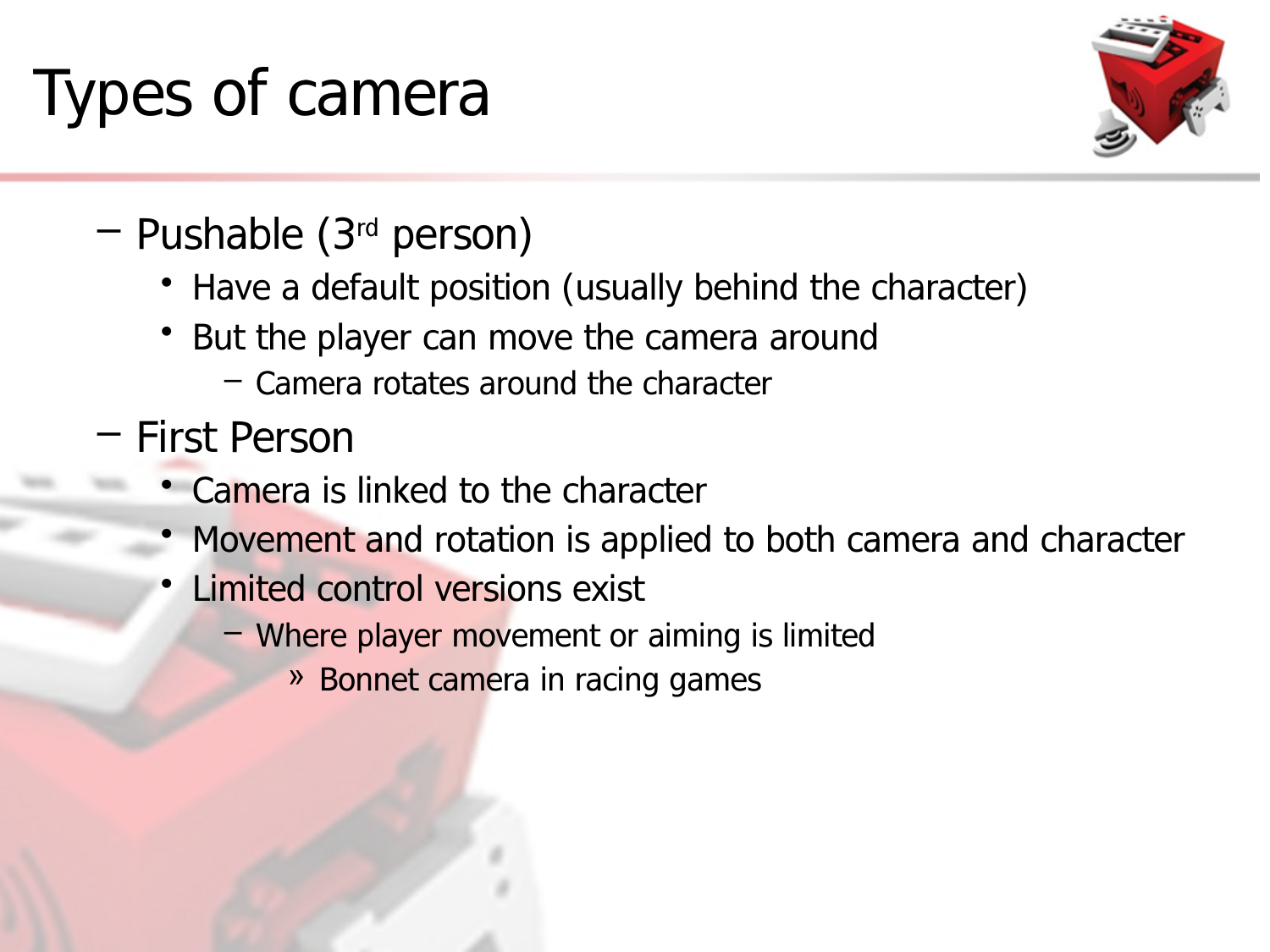

# Types of camera
Pushable (3rd person)
Have a default position (usually behind the character)
But the player can move the camera around
Camera rotates around the character
First Person
Camera is linked to the character
Movement and rotation is applied to both camera and character
Limited control versions exist
Where player movement or aiming is limited
Bonnet camera in racing games